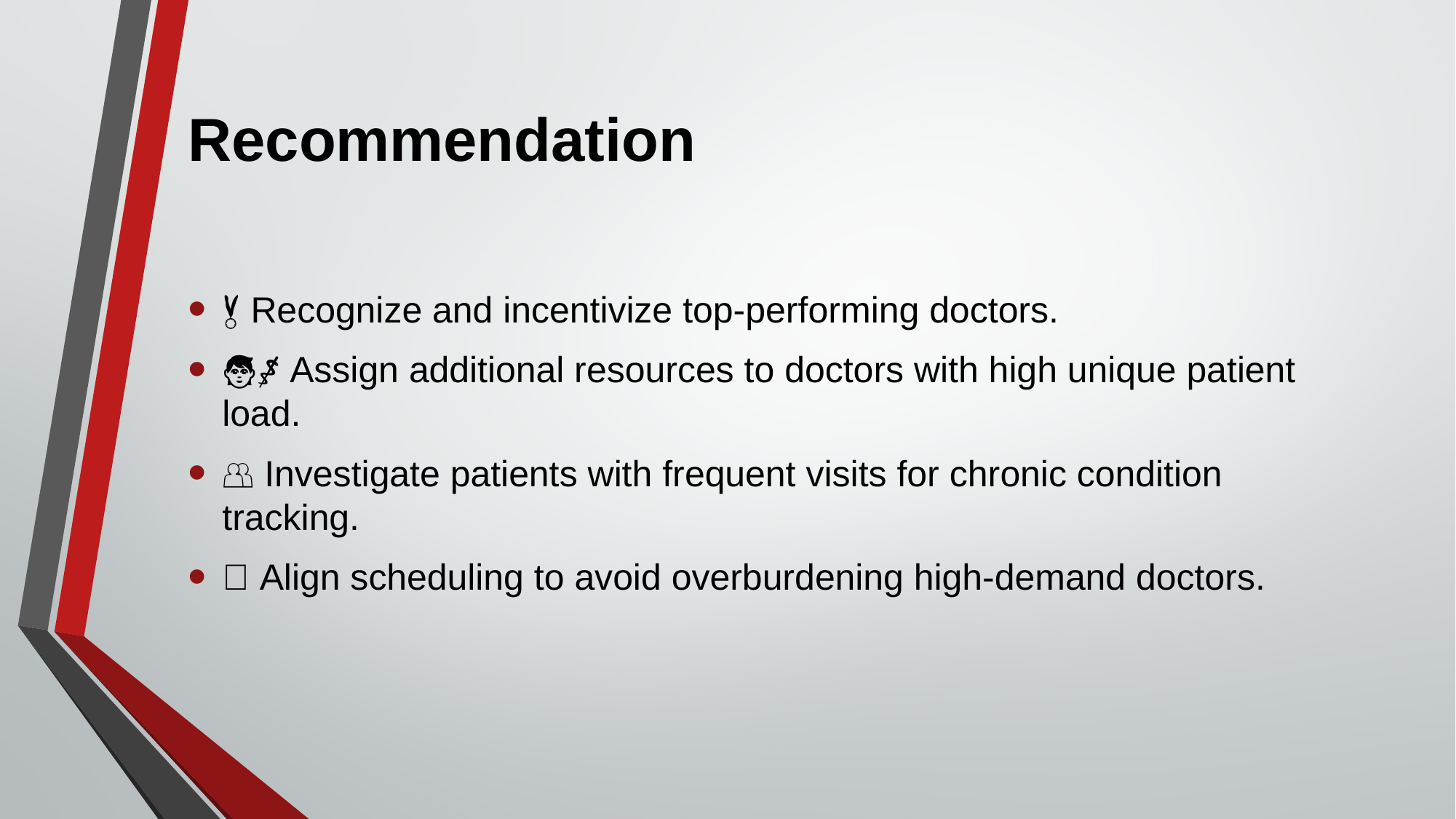

# Recommendation
🏅 Recognize and incentivize top-performing doctors.
🧑‍⚕️ Assign additional resources to doctors with high unique patient load.
👥 Investigate patients with frequent visits for chronic condition tracking.
🧾 Align scheduling to avoid overburdening high-demand doctors.